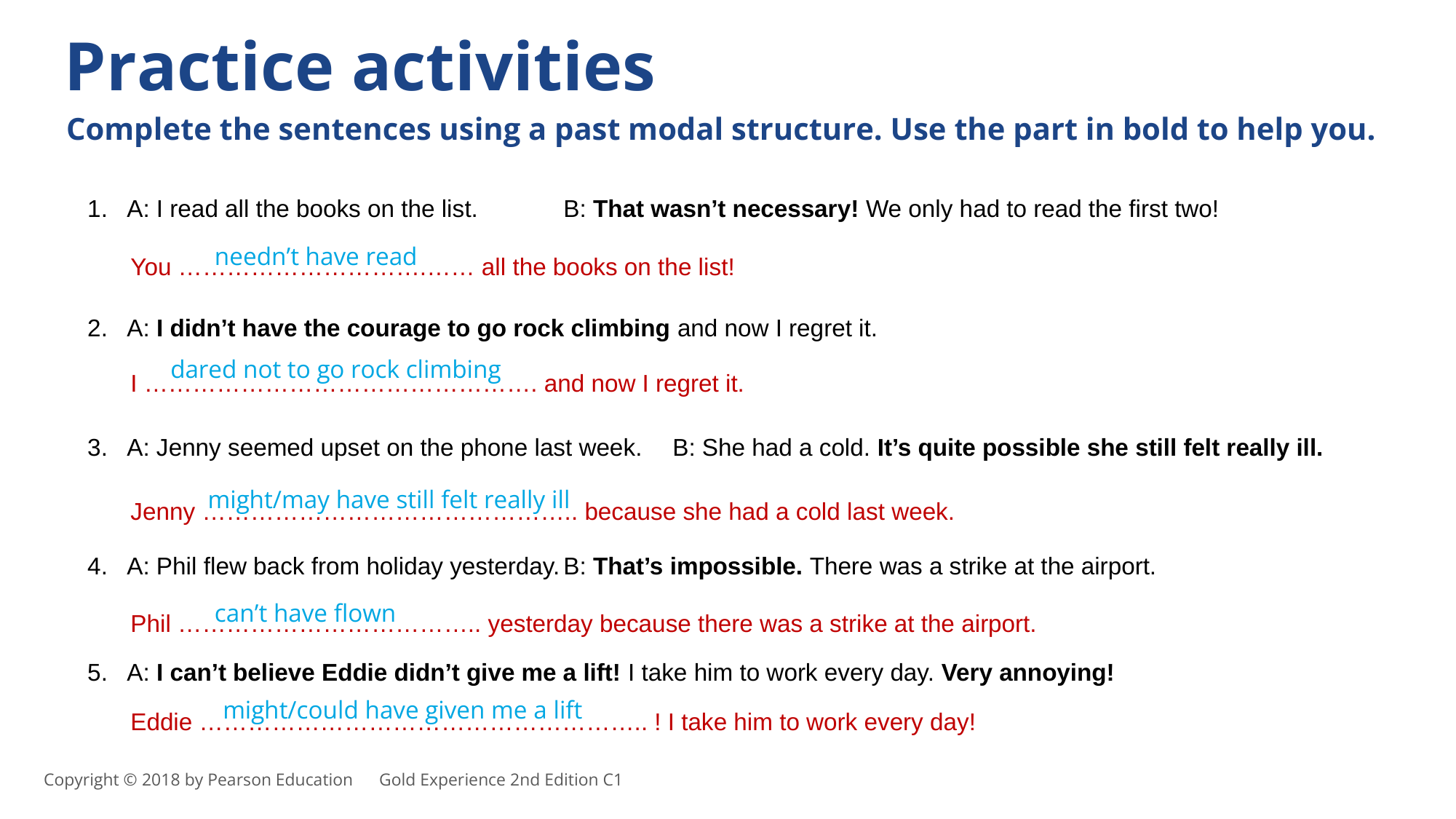

Practice activities
Complete the sentences using a past modal structure. Use the part in bold to help you.

A: I read all the books on the list.	B: That wasn’t necessary! We only had to read the first two!
needn’t have read
You ………………………….…… all the books on the list!
A: I didn’t have the courage to go rock climbing and now I regret it.
dared not to go rock climbing
I …………………………………………. and now I regret it.
A: Jenny seemed upset on the phone last week.	B: She had a cold. It’s quite possible she still felt really ill.
might/may have still felt really ill
Jenny ……………………………………….. because she had a cold last week.
A: Phil flew back from holiday yesterday.	B: That’s impossible. There was a strike at the airport.
can’t have flown
Phil ……………………………….. yesterday because there was a strike at the airport.
A: I can’t believe Eddie didn’t give me a lift! I take him to work every day. Very annoying!
might/could have given me a lift
Eddie ……………………………………………….. ! I take him to work every day!
Copyright © 2018 by Pearson Education      Gold Experience 2nd Edition C1